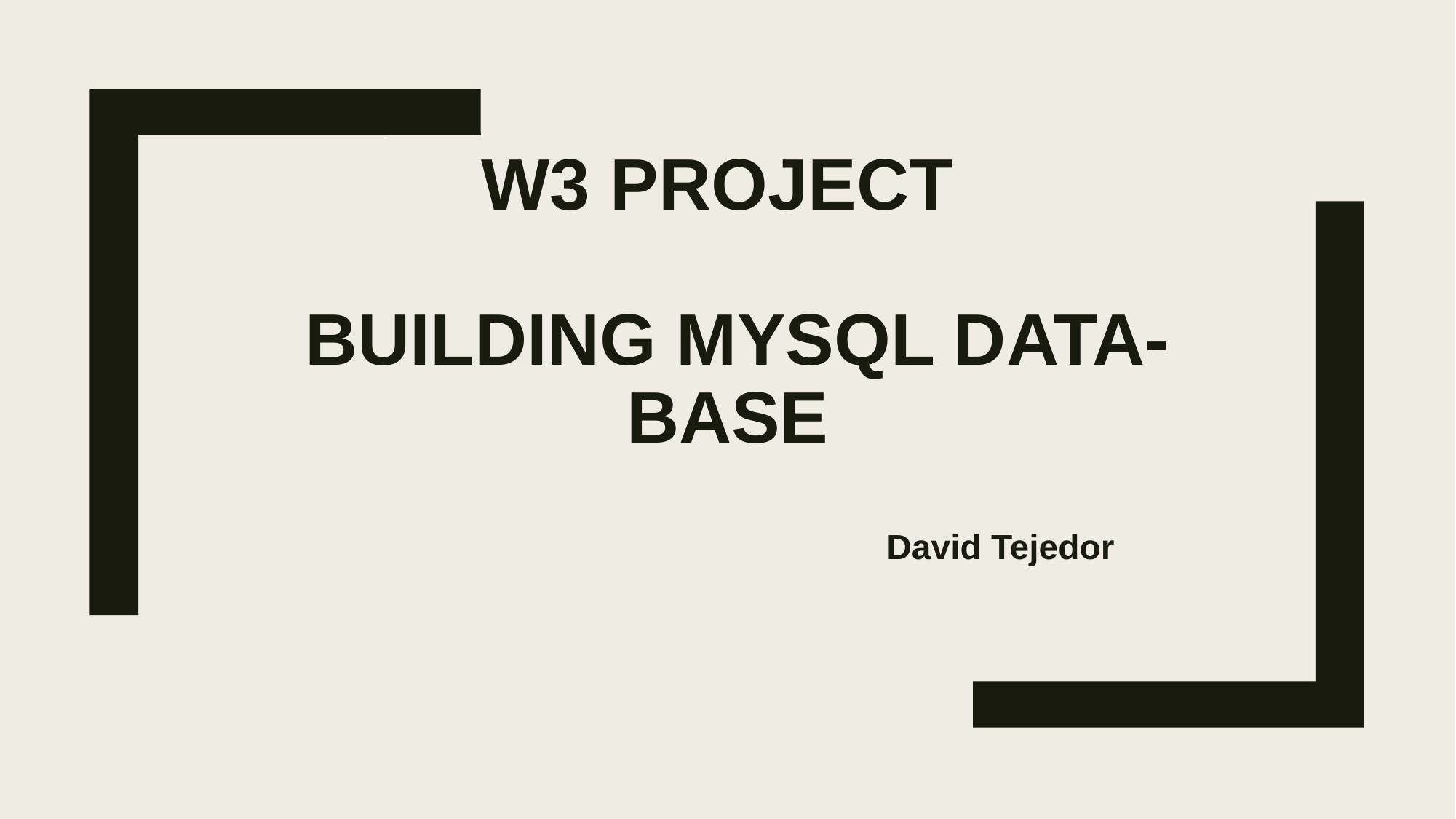

# W3 Project Building mySQL Data-base

David Tejedor